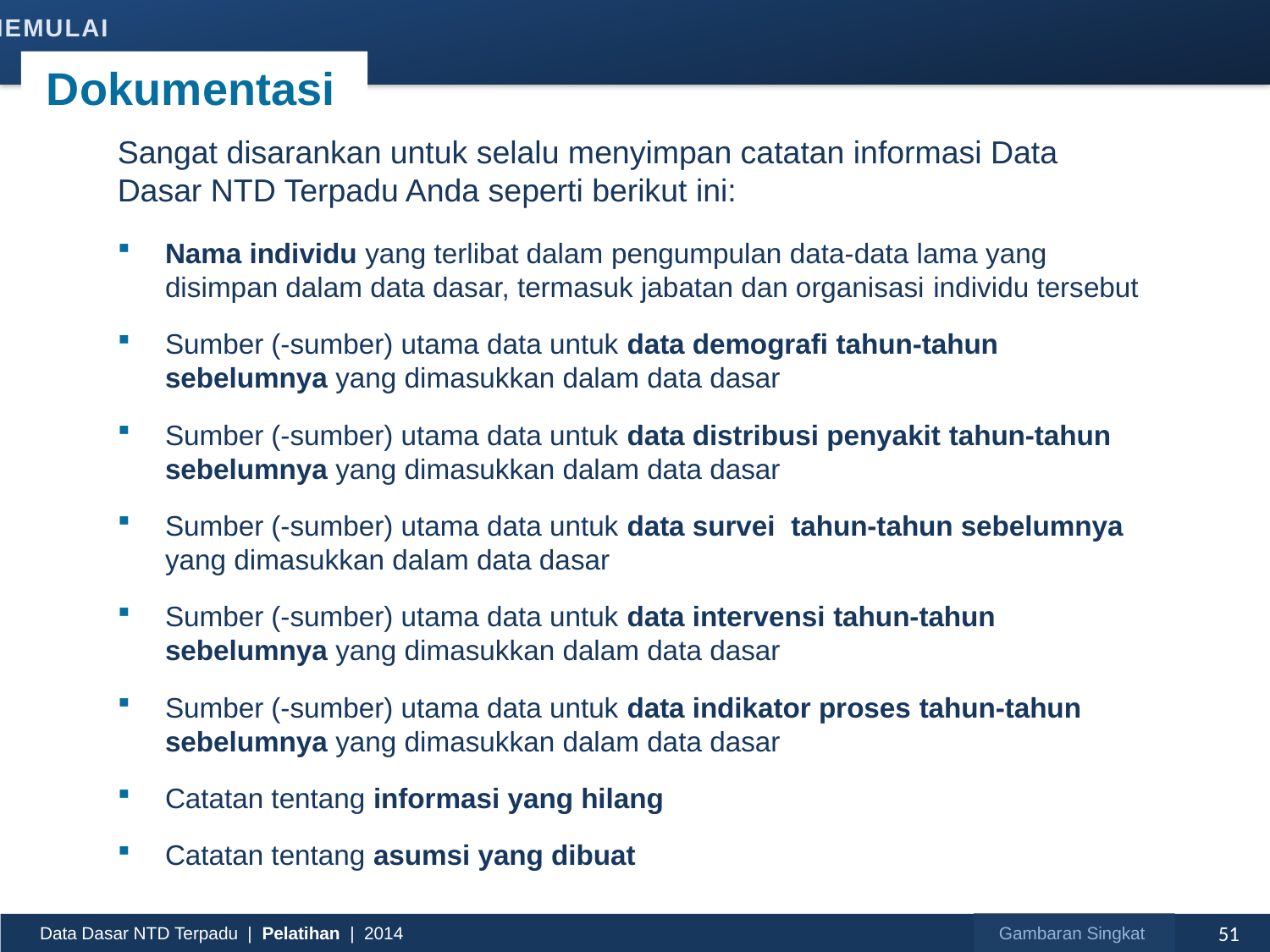

memulai

# Dokumentasi
Sangat disarankan untuk selalu menyimpan catatan informasi Data Dasar NTD Terpadu Anda seperti berikut ini:
Nama individu yang terlibat dalam pengumpulan data-data lama yang disimpan dalam data dasar, termasuk jabatan dan organisasi individu tersebut
Sumber (-sumber) utama data untuk data demografi tahun-tahun sebelumnya yang dimasukkan dalam data dasar
Sumber (-sumber) utama data untuk data distribusi penyakit tahun-tahun sebelumnya yang dimasukkan dalam data dasar
Sumber (-sumber) utama data untuk data survei  tahun-tahun sebelumnya yang dimasukkan dalam data dasar
Sumber (-sumber) utama data untuk data intervensi tahun-tahun sebelumnya yang dimasukkan dalam data dasar
Sumber (-sumber) utama data untuk data indikator proses tahun-tahun sebelumnya yang dimasukkan dalam data dasar
Catatan tentang informasi yang hilang
Catatan tentang asumsi yang dibuat